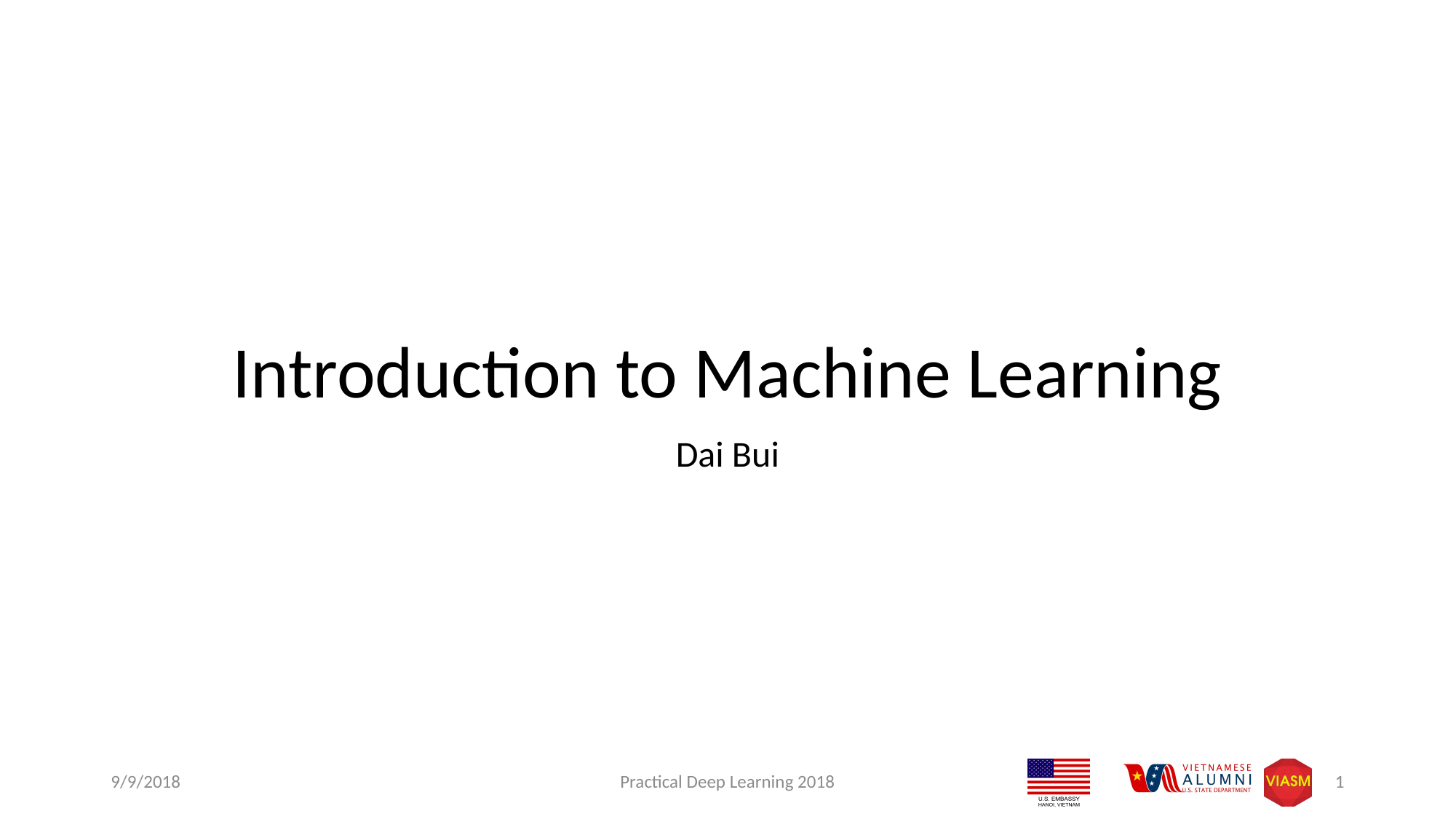

# Introduction to Machine Learning
Dai Bui
9/9/2018
Practical Deep Learning 2018
1